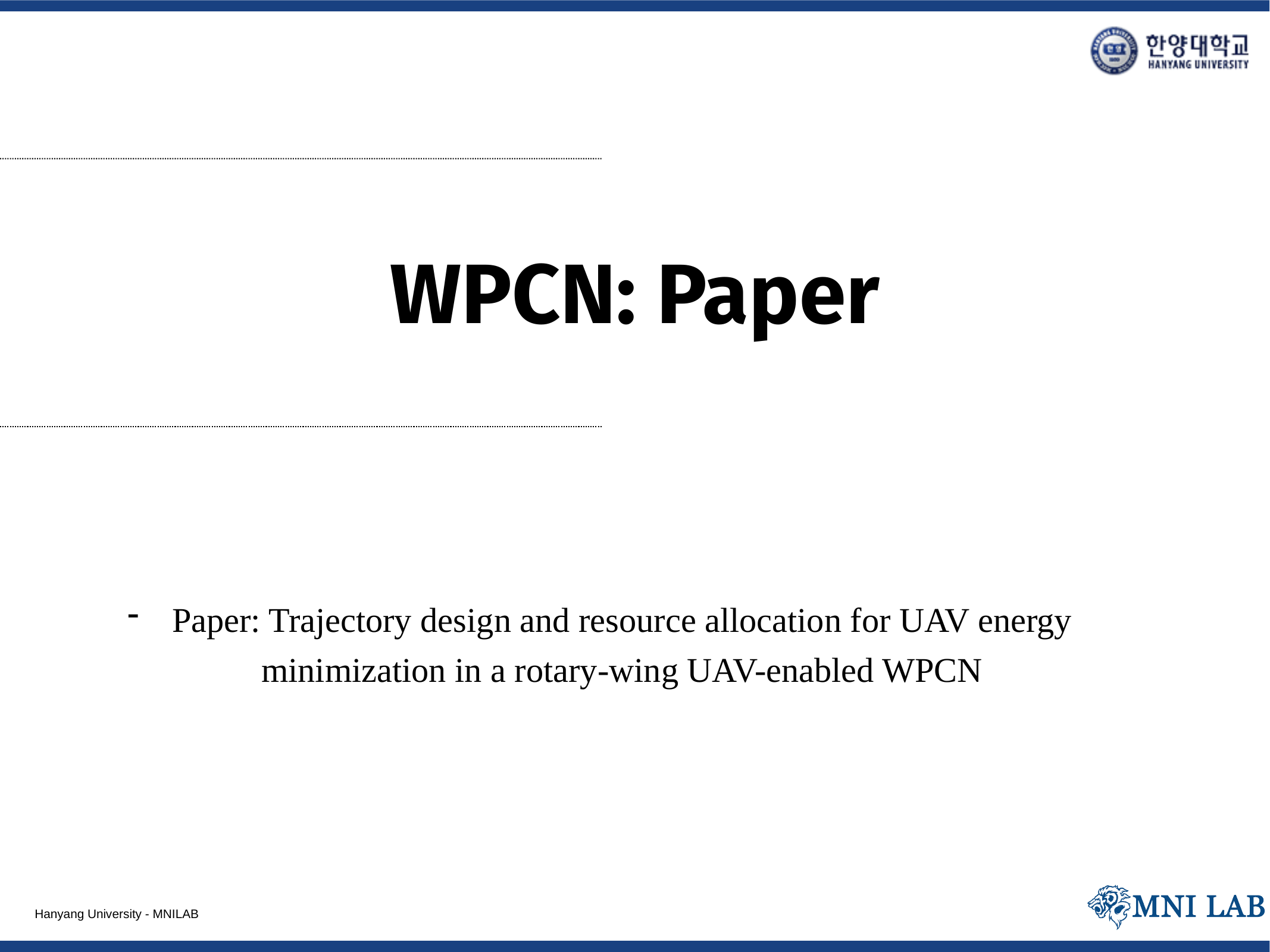

# WPCN: Paper
Paper: Trajectory design and resource allocation for UAV energy minimization in a rotary-wing UAV-enabled WPCN